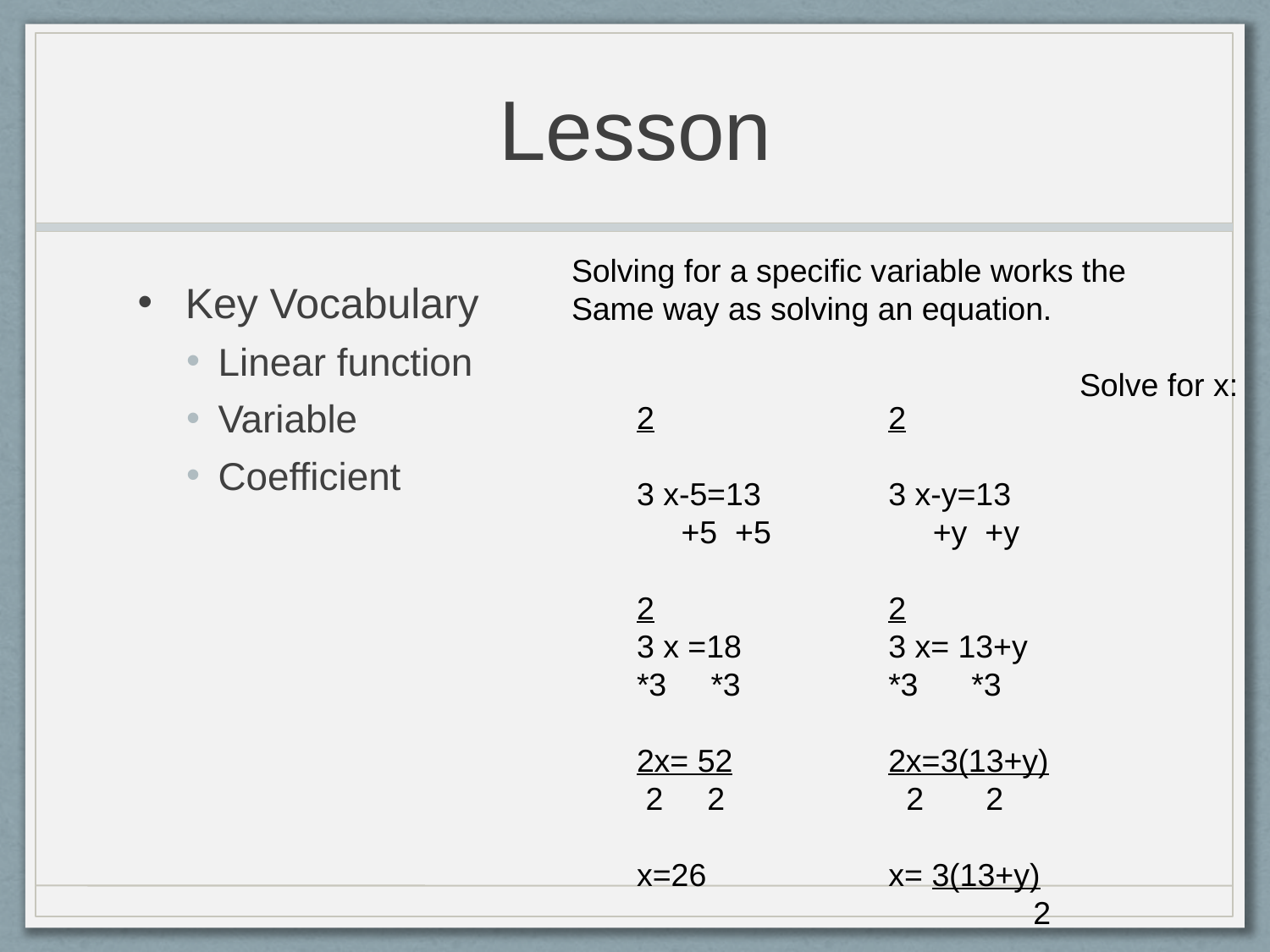

# Lesson
Solving for a specific variable works the
Same way as solving an equation.

				Solve for x:

Key Vocabulary
Linear function
Variable
Coefficient
2	 	 3 x-5=13
     +5  +5

2
3 x =18
*3     *3

2x= 52
 2     2

x=26
2	 	    3 x-y=13
     +y  +y

2
3 x= 13+y
*3      *3

2x=3(13+y)
  2       2

x= 3(13+y)
	  2